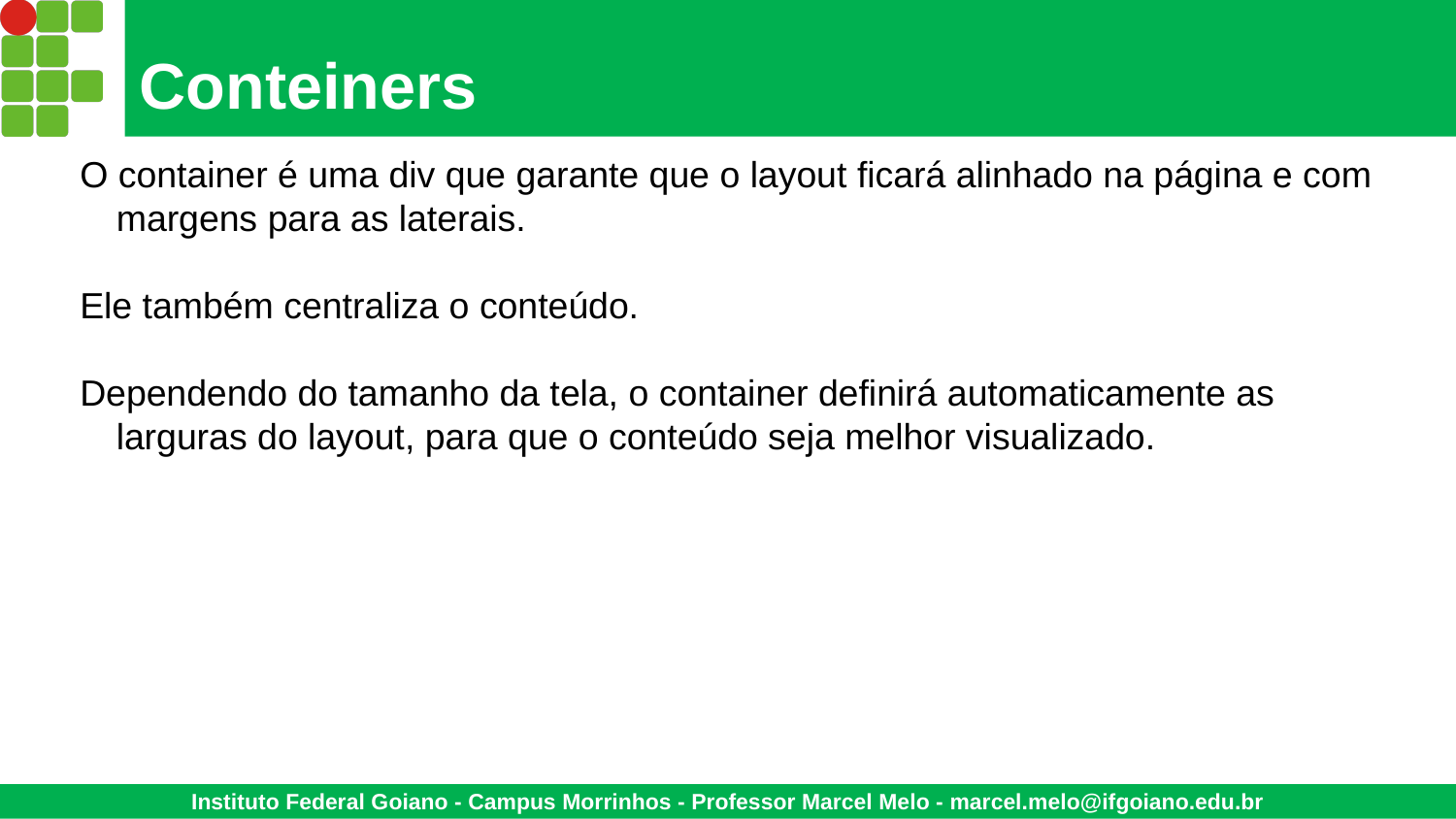

# Conteiners
O container é uma div que garante que o layout ficará alinhado na página e com margens para as laterais.

Ele também centraliza o conteúdo.

Dependendo do tamanho da tela, o container definirá automaticamente as larguras do layout, para que o conteúdo seja melhor visualizado.